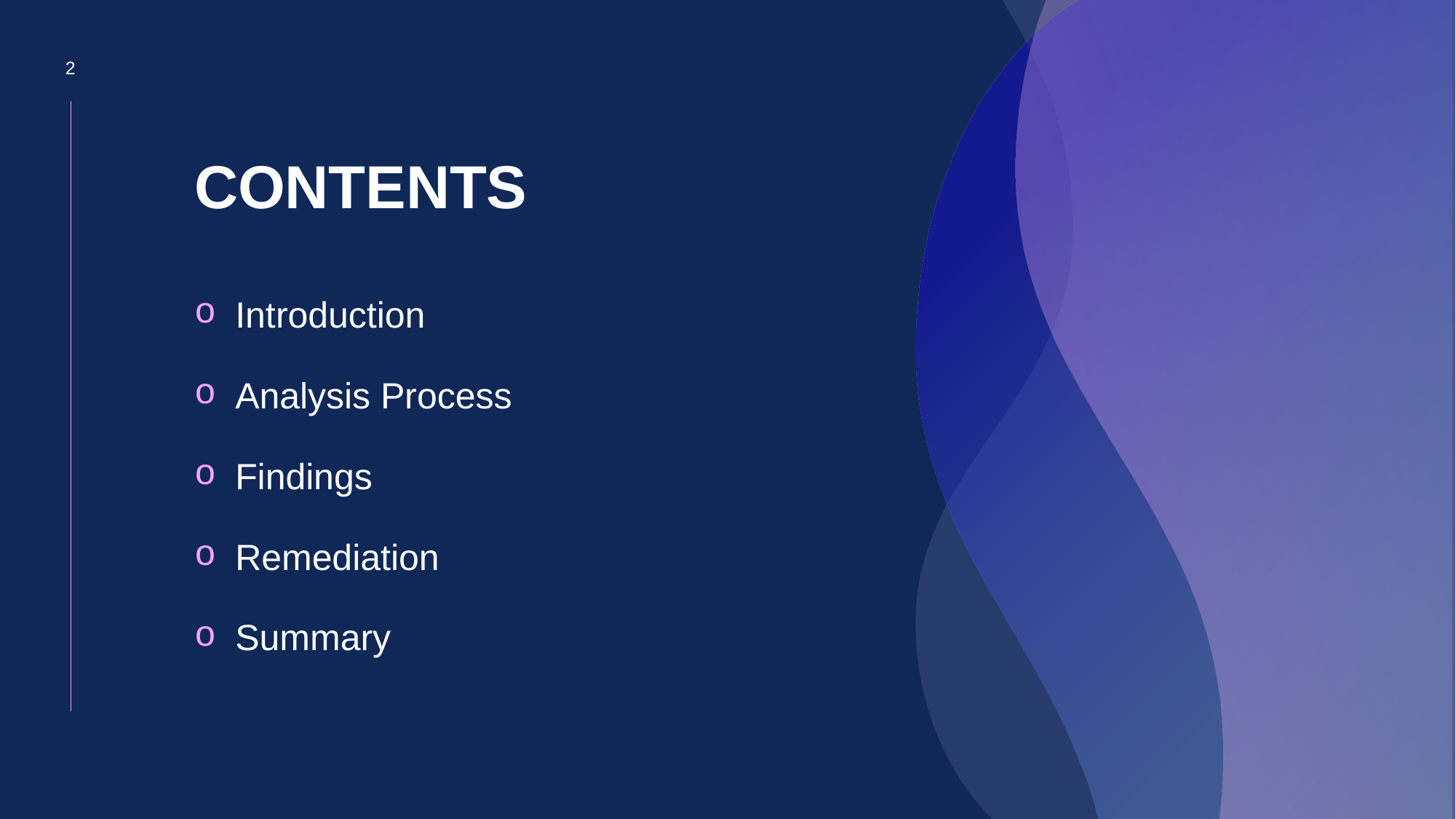

2
# CONTENTS
Introduction
Analysis Process
Findings
Remediation
Summary